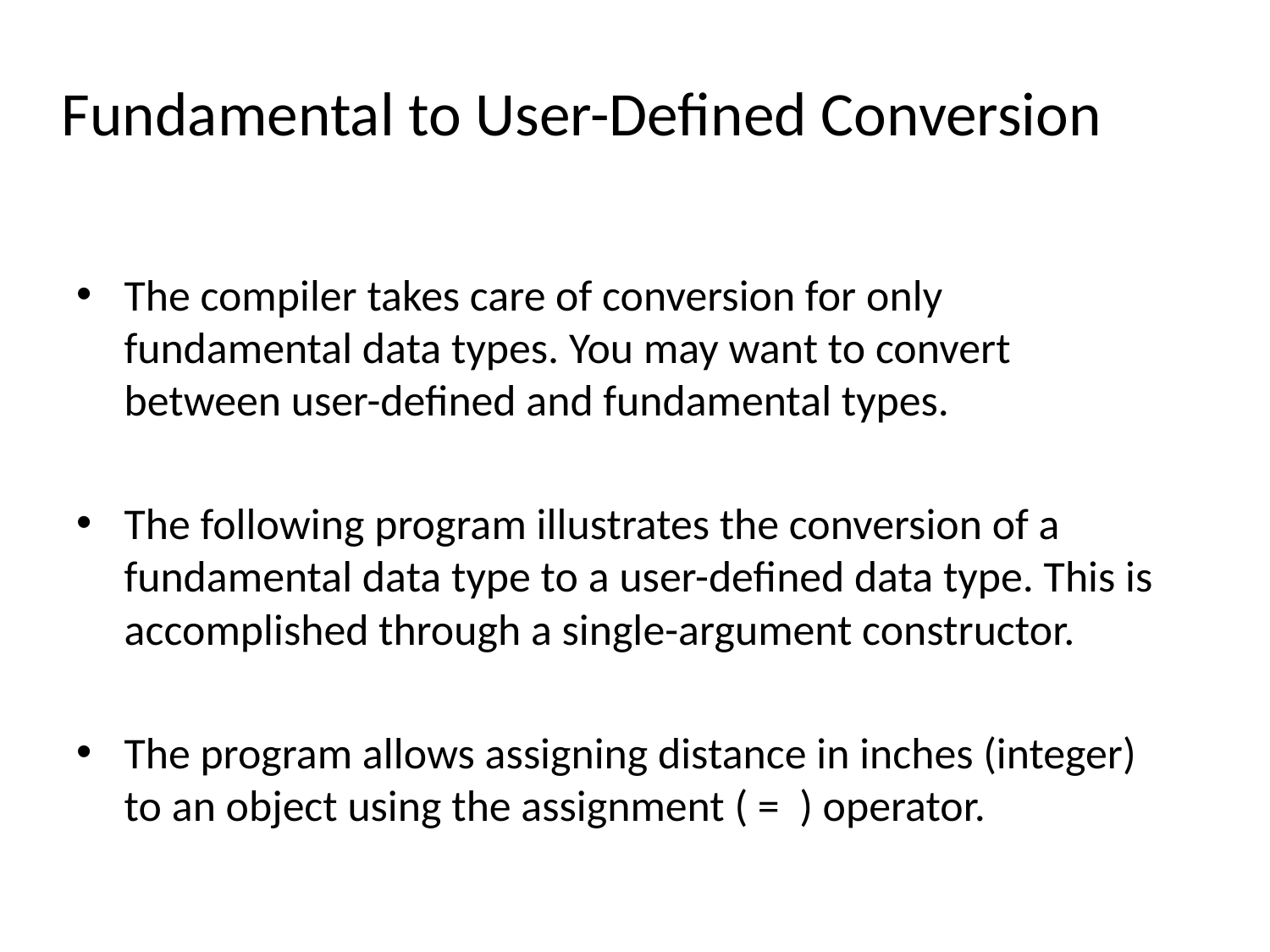

# Fundamental to User-Defined Conversion
The compiler takes care of conversion for only fundamental data types. You may want to convert between user-defined and fundamental types.

The following program illustrates the conversion of a fundamental data type to a user-defined data type. This is accomplished through a single-argument constructor.

The program allows assigning distance in inches (integer) to an object using the assignment ( =  ) operator.